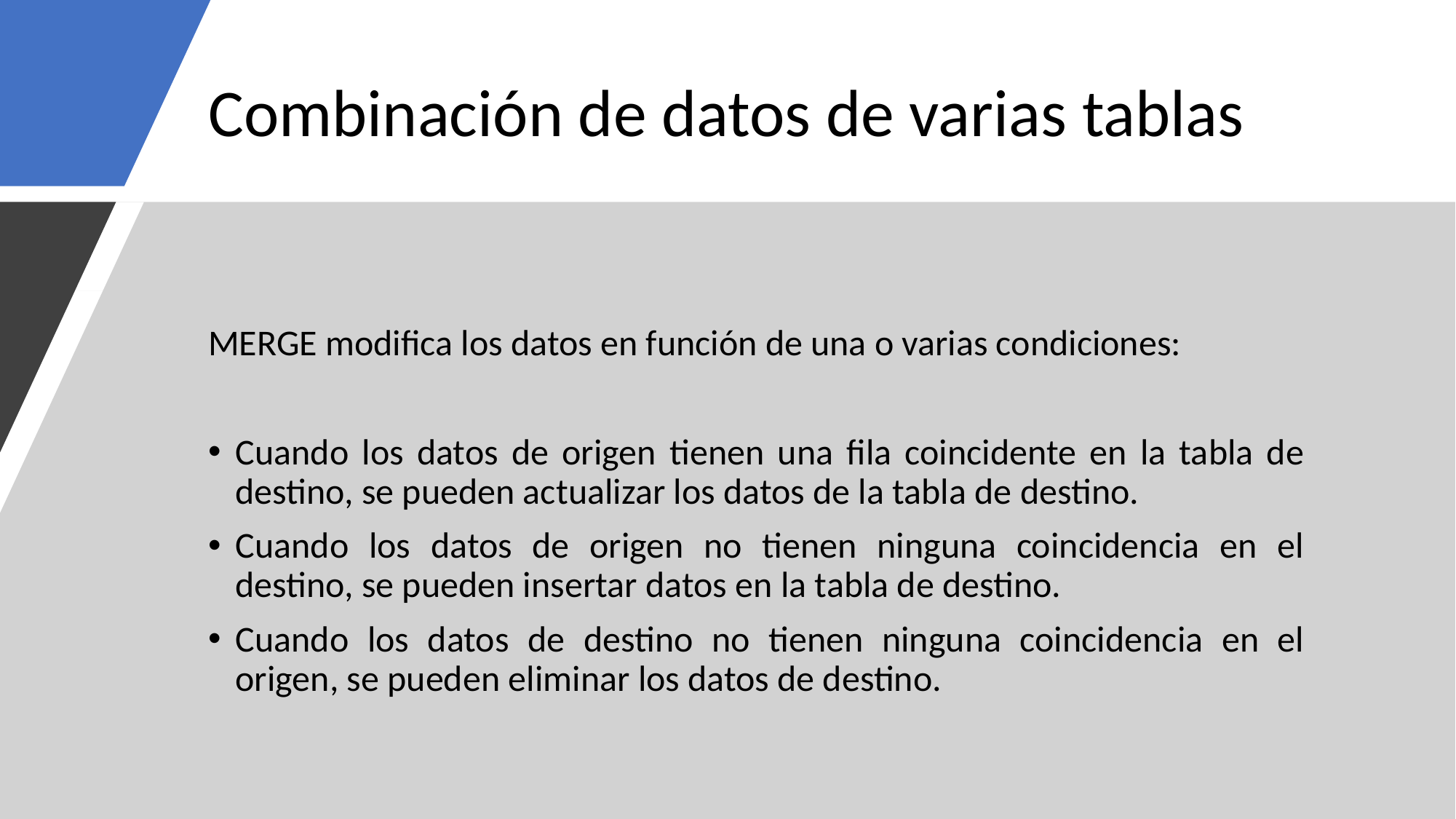

# Combinación de datos de varias tablas

MERGE modifica los datos en función de una o varias condiciones:

Cuando los datos de origen tienen una fila coincidente en la tabla de destino, se pueden actualizar los datos de la tabla de destino.
Cuando los datos de origen no tienen ninguna coincidencia en el destino, se pueden insertar datos en la tabla de destino.
Cuando los datos de destino no tienen ninguna coincidencia en el origen, se pueden eliminar los datos de destino.